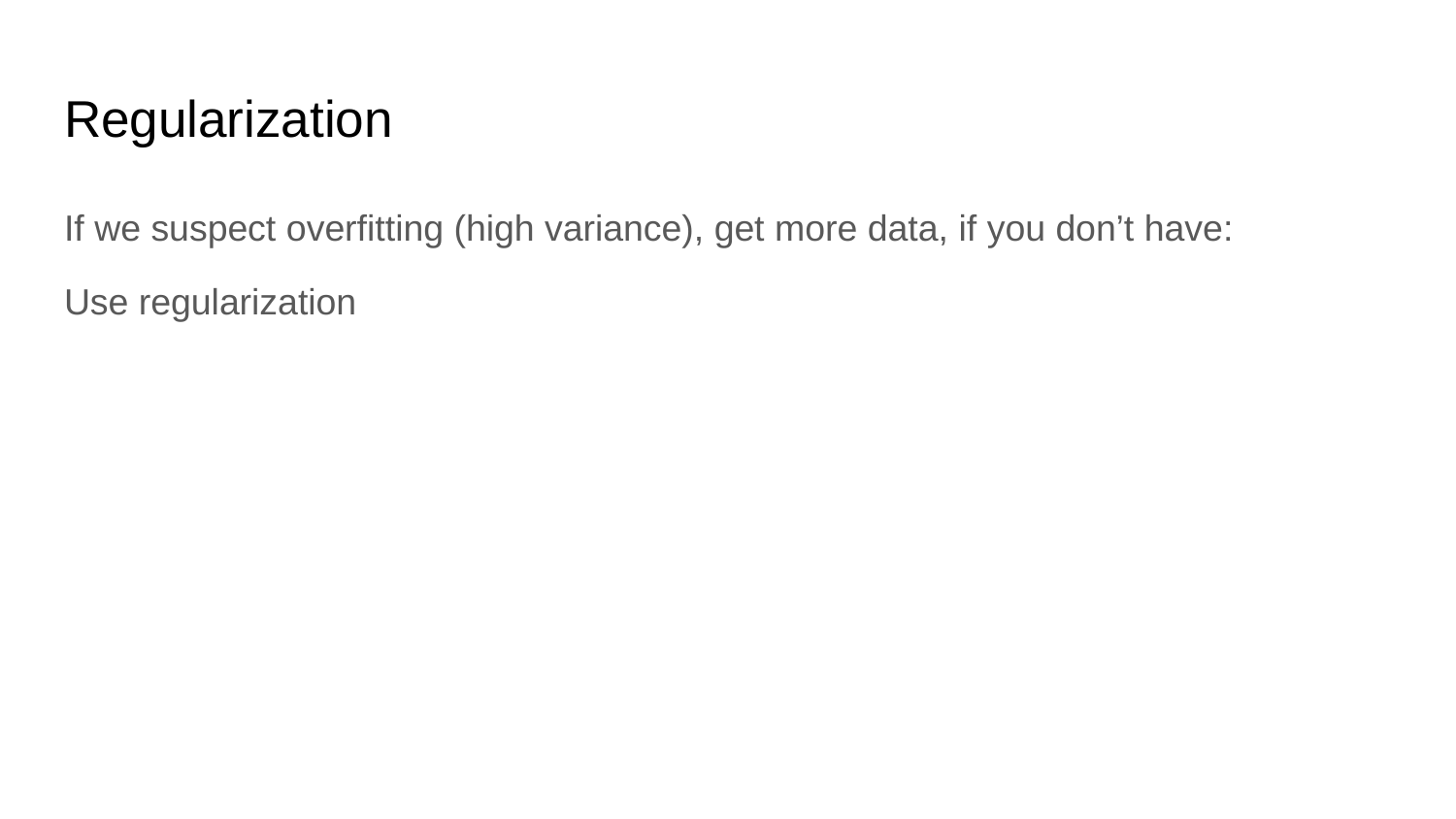

# Regularization
If we suspect overfitting (high variance), get more data, if you don’t have:
Use regularization